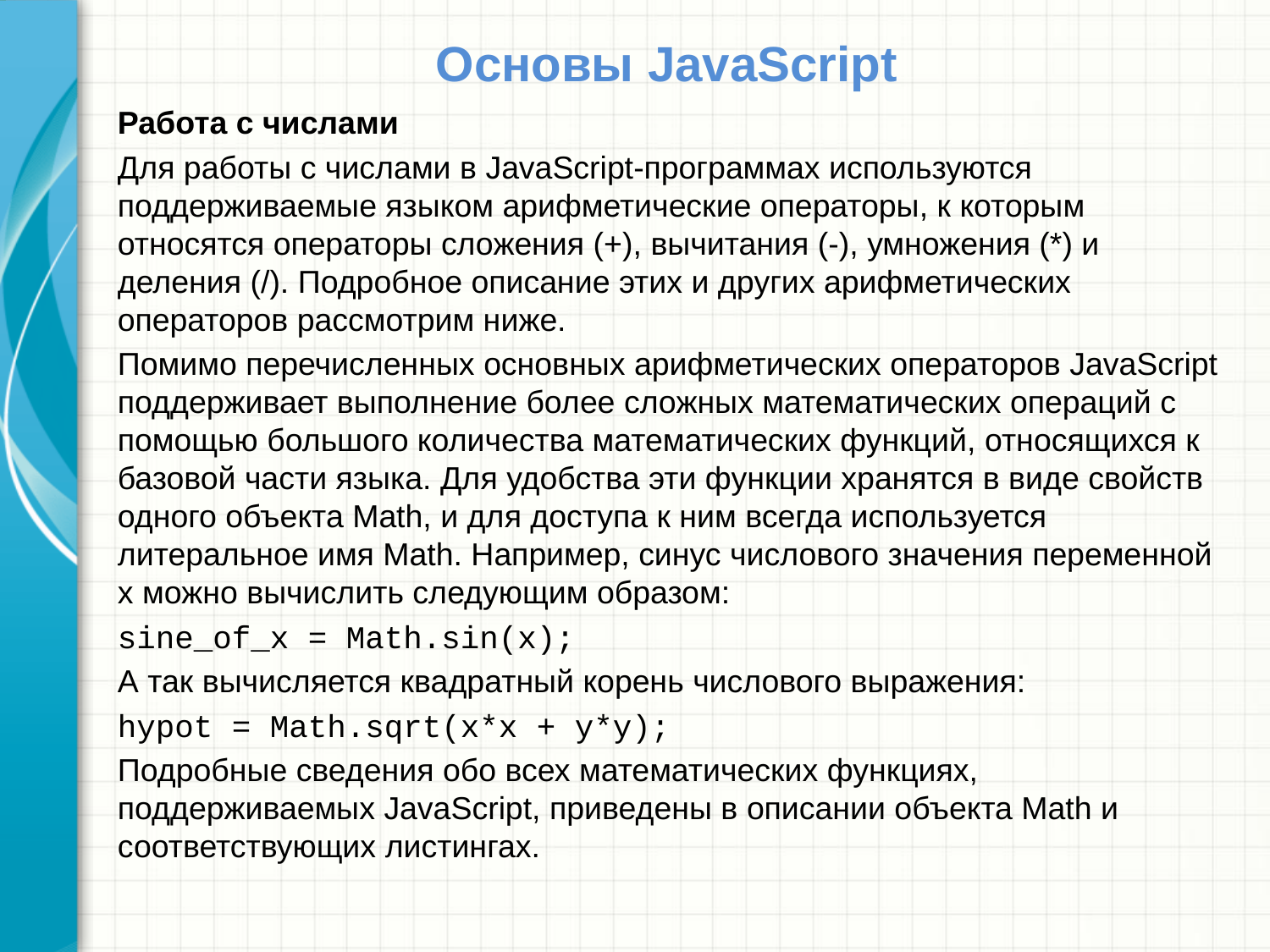

# Основы JavaScript
Работа с числами
Для работы с числами в JavaScript-программах используются поддерживаемые языком арифметические операторы, к которым относятся операторы сложения (+), вычитания (-), умножения (*) и деления (/). Подробное описание этих и других арифметических операторов рассмотрим ниже.
Помимо перечисленных основных арифметических операторов JavaScript поддерживает выполнение более сложных математических операций с помощью большого количества математических функций, относящихся к базовой части языка. Для удобства эти функции хранятся в виде свойств одного объекта Math, и для доступа к ним всегда используется литеральное имя Math. Например, синус числового значения переменной x можно вычислить следующим образом:
sine_of_x = Math.sin(x);
А так вычисляется квадратный корень числового выражения:
hypot = Math.sqrt(x*x + y*y);
Подробные сведения обо всех математических функциях, поддерживаемых JavaScript, приведены в описании объекта Math и соответствующих листингах.